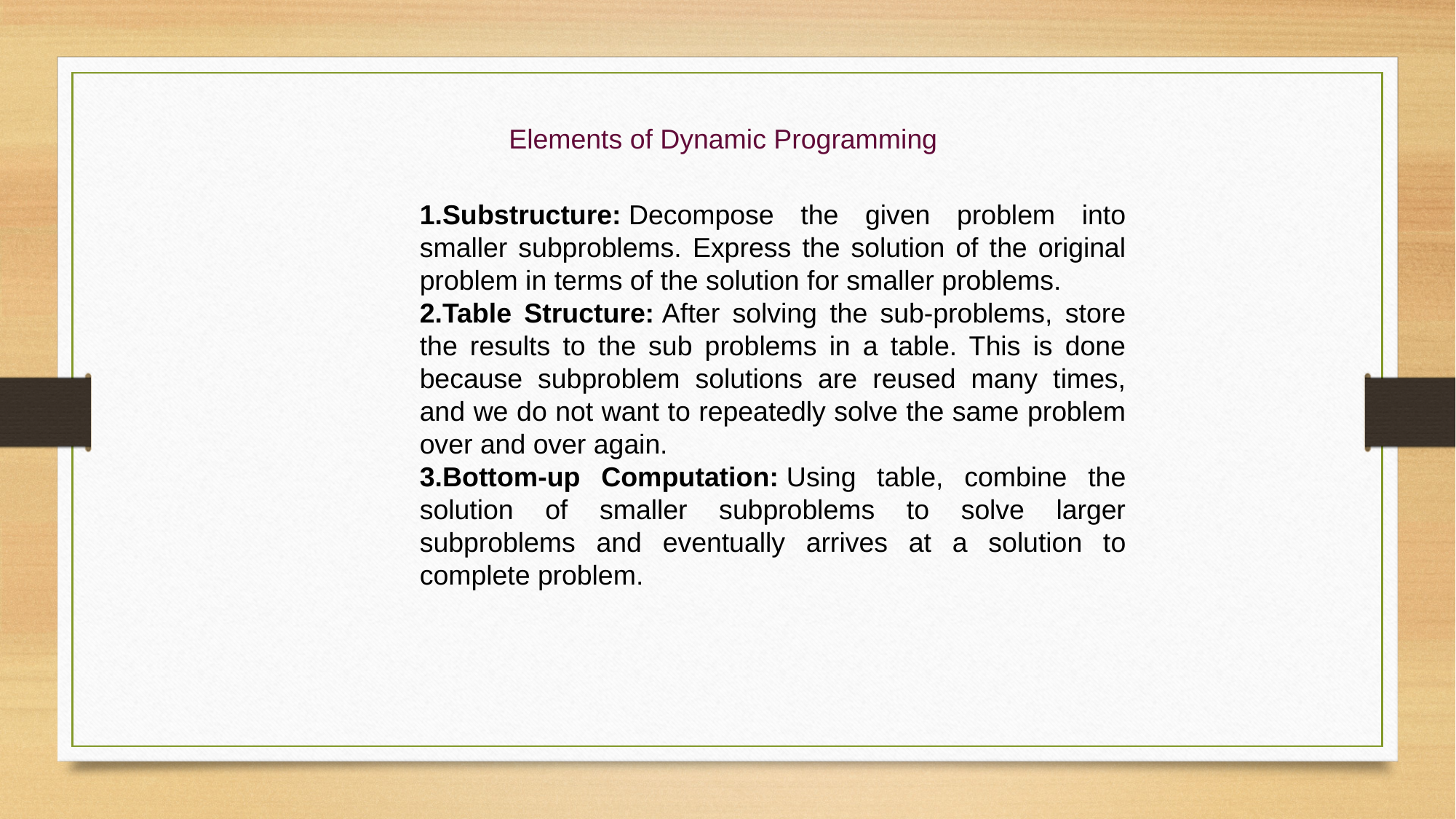

Elements of Dynamic Programming
Substructure: Decompose the given problem into smaller subproblems. Express the solution of the original problem in terms of the solution for smaller problems.
Table Structure: After solving the sub-problems, store the results to the sub problems in a table. This is done because subproblem solutions are reused many times, and we do not want to repeatedly solve the same problem over and over again.
Bottom-up Computation: Using table, combine the solution of smaller subproblems to solve larger subproblems and eventually arrives at a solution to complete problem.